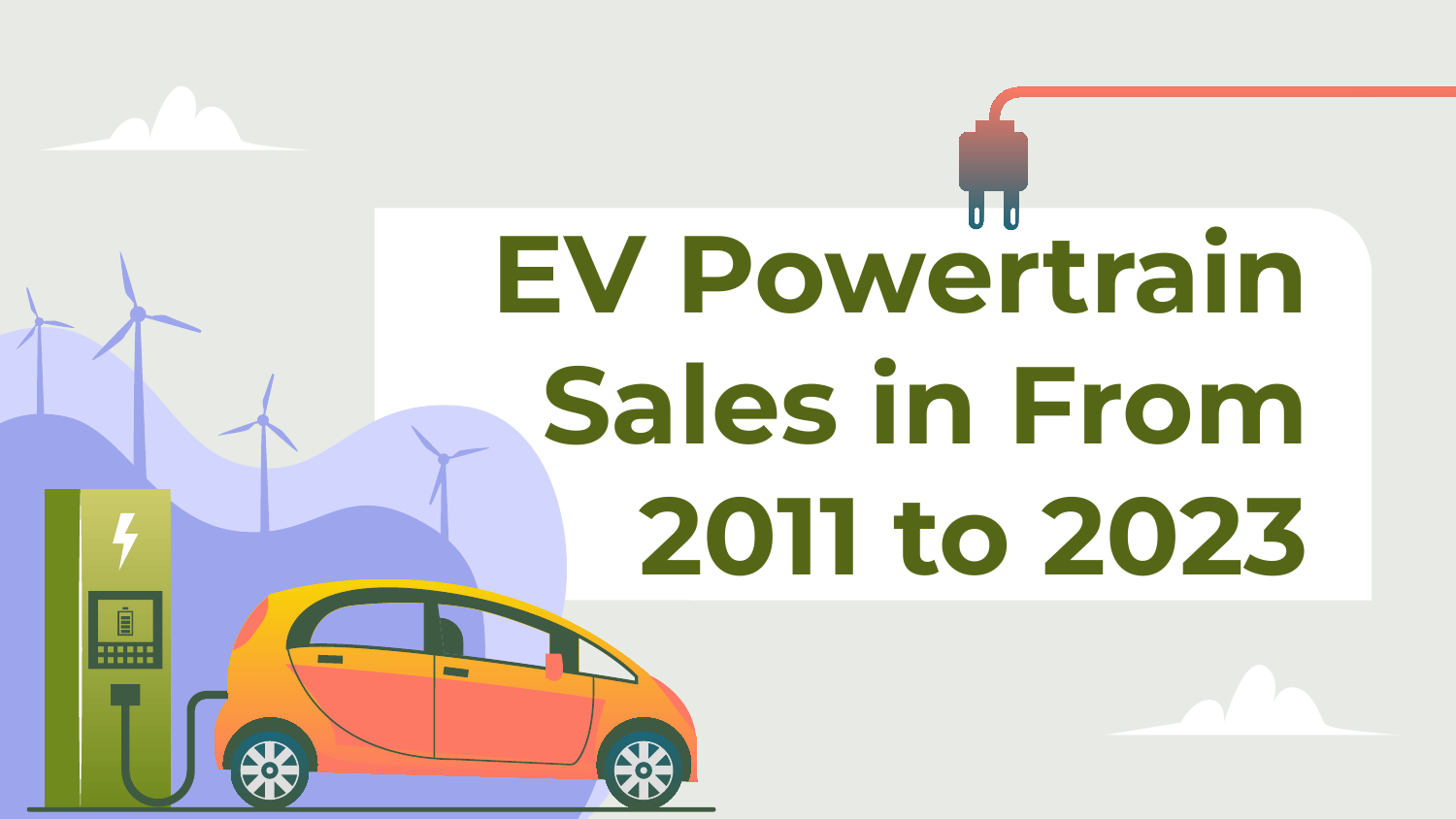

# EV Powertrain Sales in From 2011 to 2023